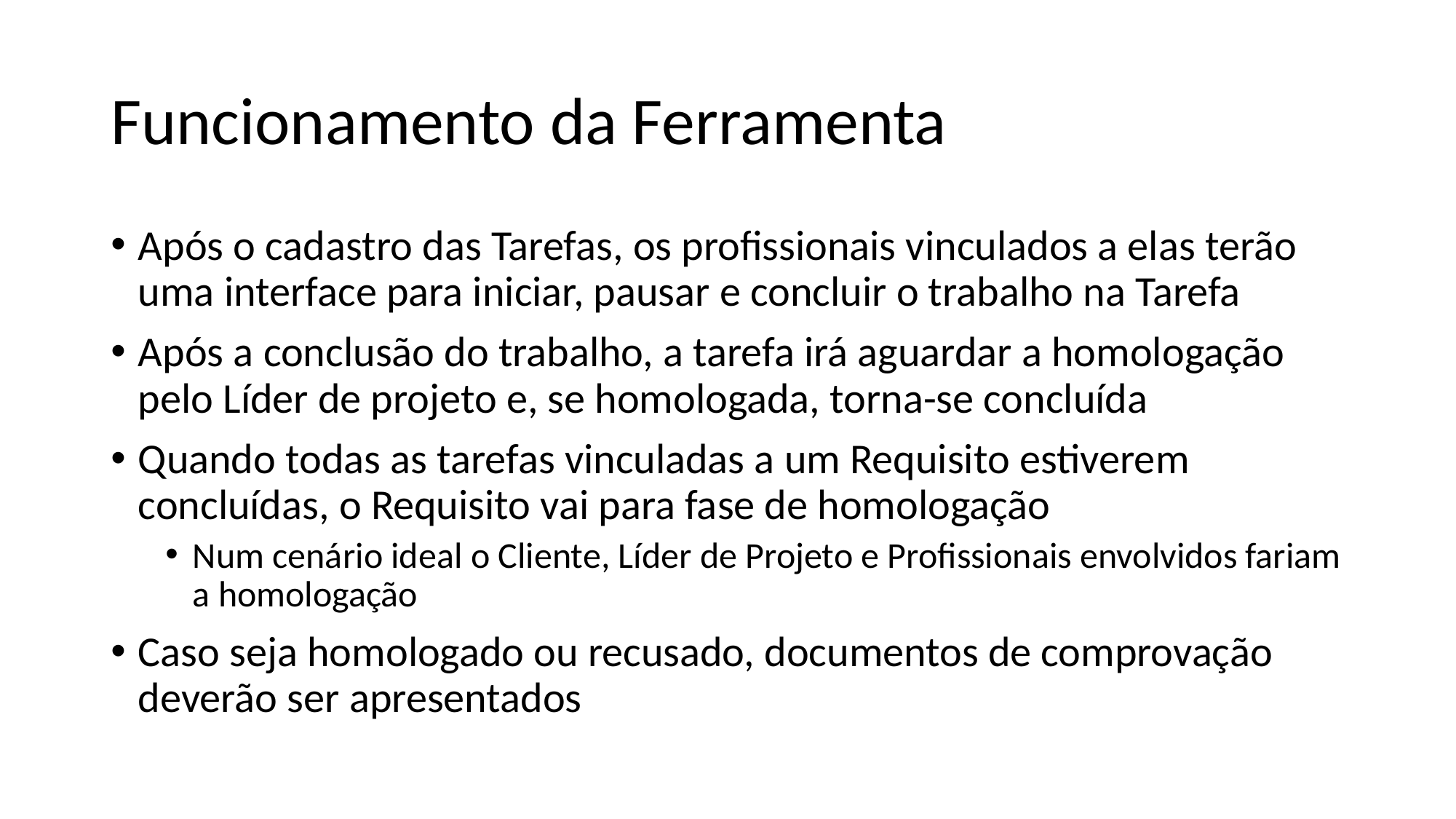

# Funcionamento da Ferramenta
Após o cadastro das Tarefas, os profissionais vinculados a elas terão uma interface para iniciar, pausar e concluir o trabalho na Tarefa
Após a conclusão do trabalho, a tarefa irá aguardar a homologação pelo Líder de projeto e, se homologada, torna-se concluída
Quando todas as tarefas vinculadas a um Requisito estiverem concluídas, o Requisito vai para fase de homologação
Num cenário ideal o Cliente, Líder de Projeto e Profissionais envolvidos fariam a homologação
Caso seja homologado ou recusado, documentos de comprovação deverão ser apresentados